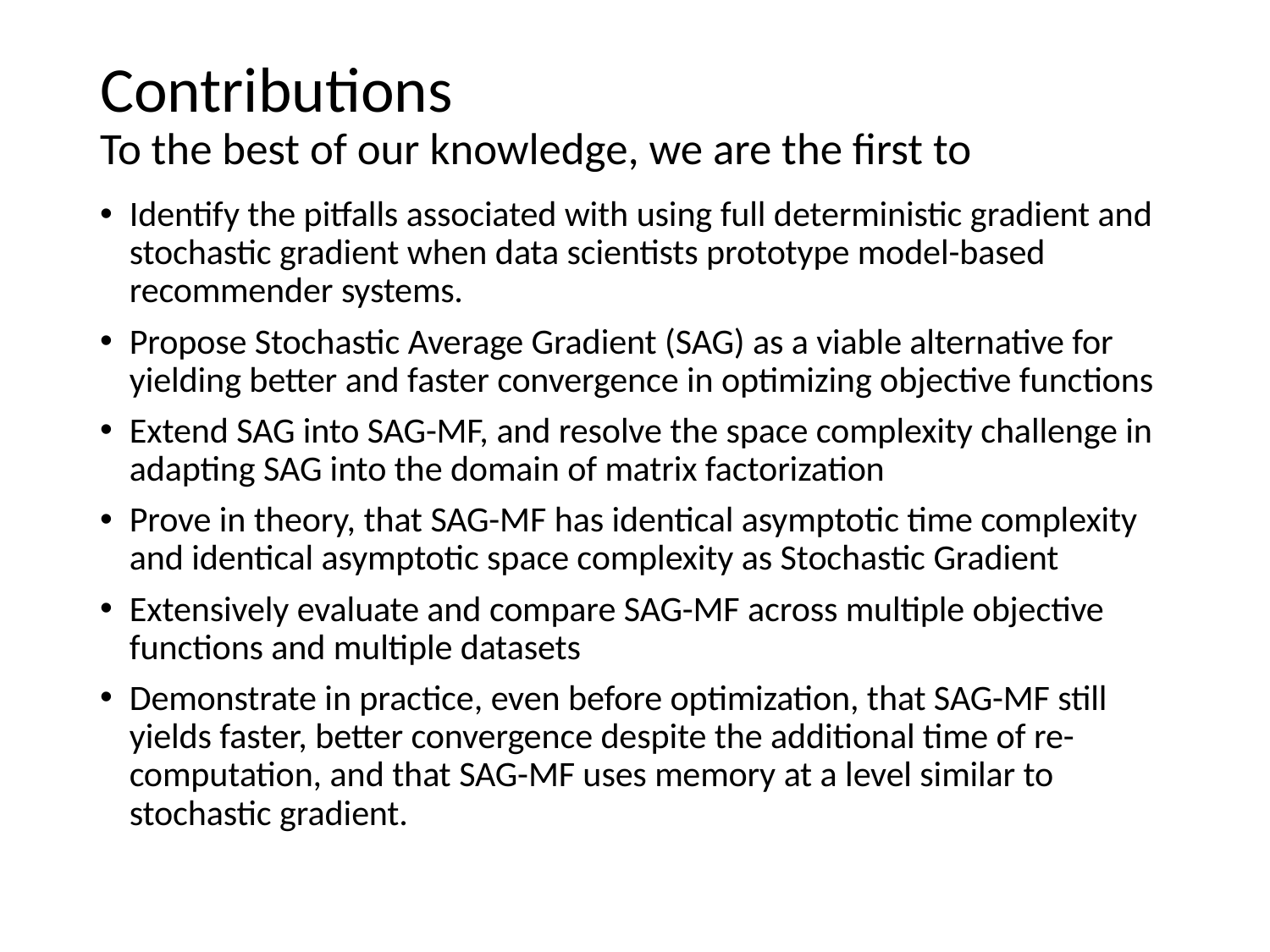

# Contributions To the best of our knowledge, we are the first to
Identify the pitfalls associated with using full deterministic gradient and stochastic gradient when data scientists prototype model-based recommender systems.
Propose Stochastic Average Gradient (SAG) as a viable alternative for yielding better and faster convergence in optimizing objective functions
Extend SAG into SAG-MF, and resolve the space complexity challenge in adapting SAG into the domain of matrix factorization
Prove in theory, that SAG-MF has identical asymptotic time complexity and identical asymptotic space complexity as Stochastic Gradient
Extensively evaluate and compare SAG-MF across multiple objective functions and multiple datasets
Demonstrate in practice, even before optimization, that SAG-MF still yields faster, better convergence despite the additional time of re-computation, and that SAG-MF uses memory at a level similar to stochastic gradient.